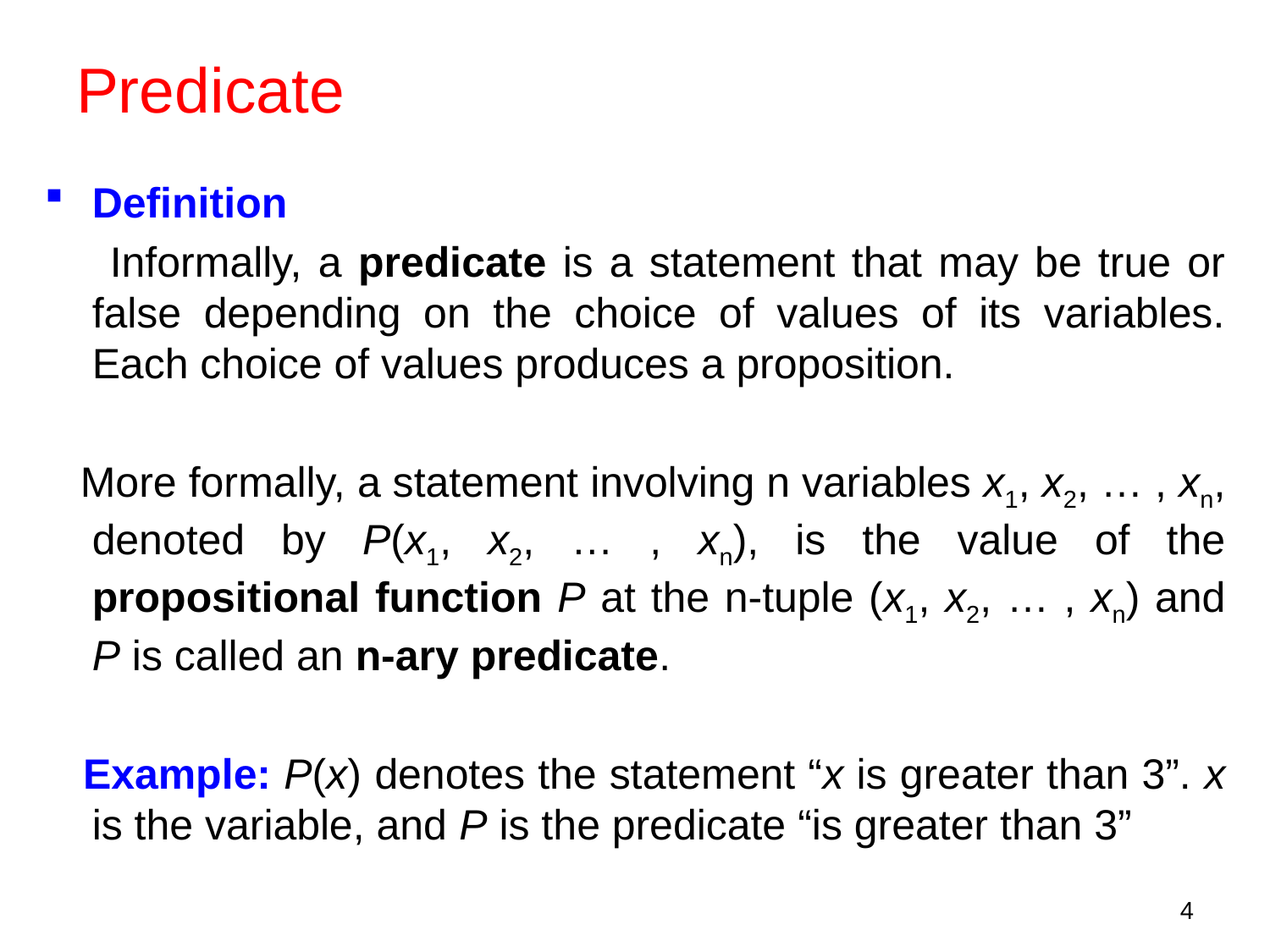

# Predicate
Definition
    Informally, a predicate is a statement that may be true or false depending on the choice of values of its variables. Each choice of values produces a proposition.

   More formally, a statement involving n variables x1, x2, … , xn, denoted by P(x1, x2, … , xn), is the value of the propositional function P at the n-tuple (x1, x2, … , xn) and P is called an n-ary predicate.

   Example: P(x) denotes the statement “x is greater than 3”. x is the variable, and P is the predicate “is greater than 3”

4